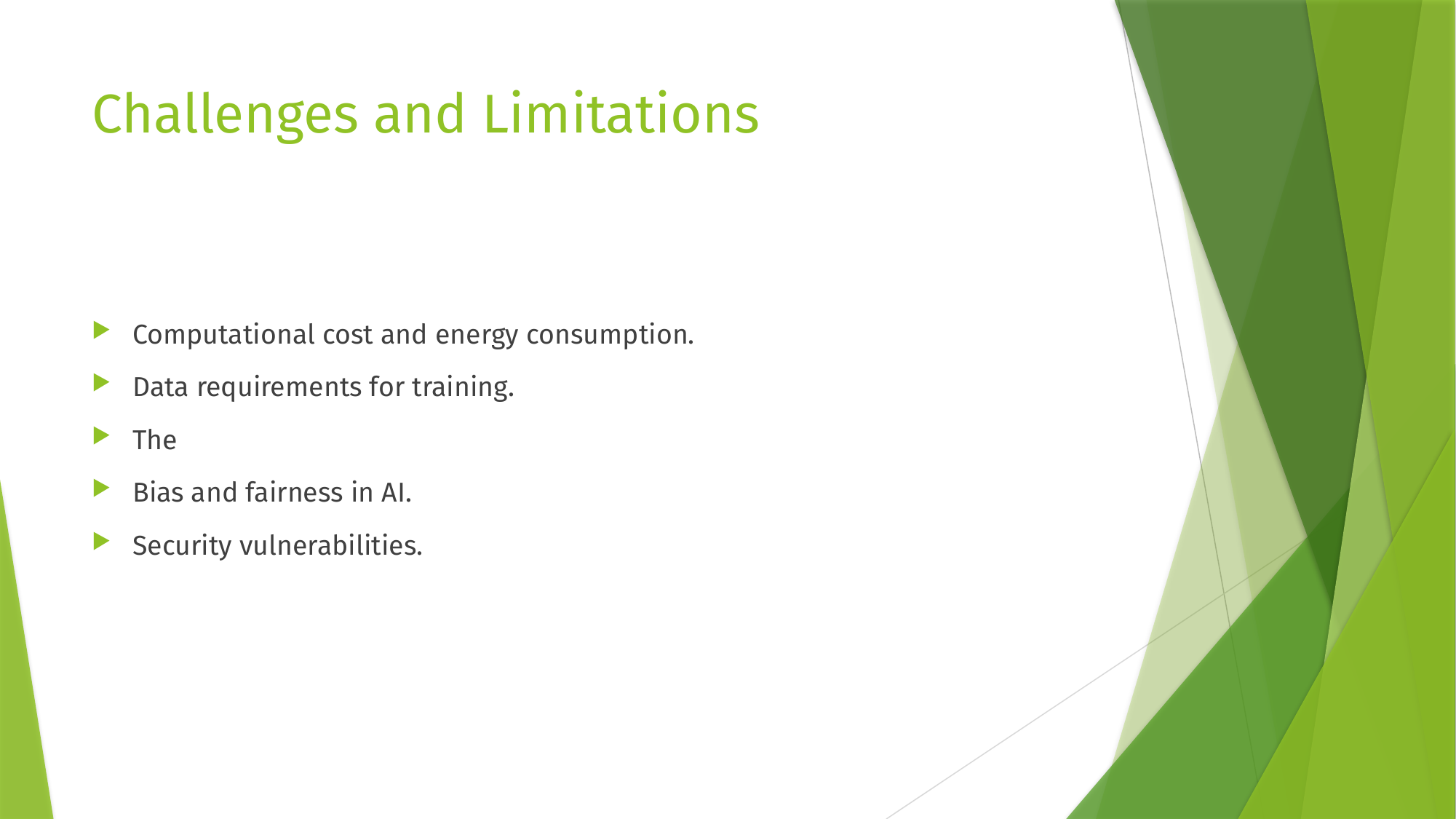

# Challenges and Limitations

Computational cost and energy consumption.
Data requirements for training.
The
Bias and fairness in AI.
Security vulnerabilities.